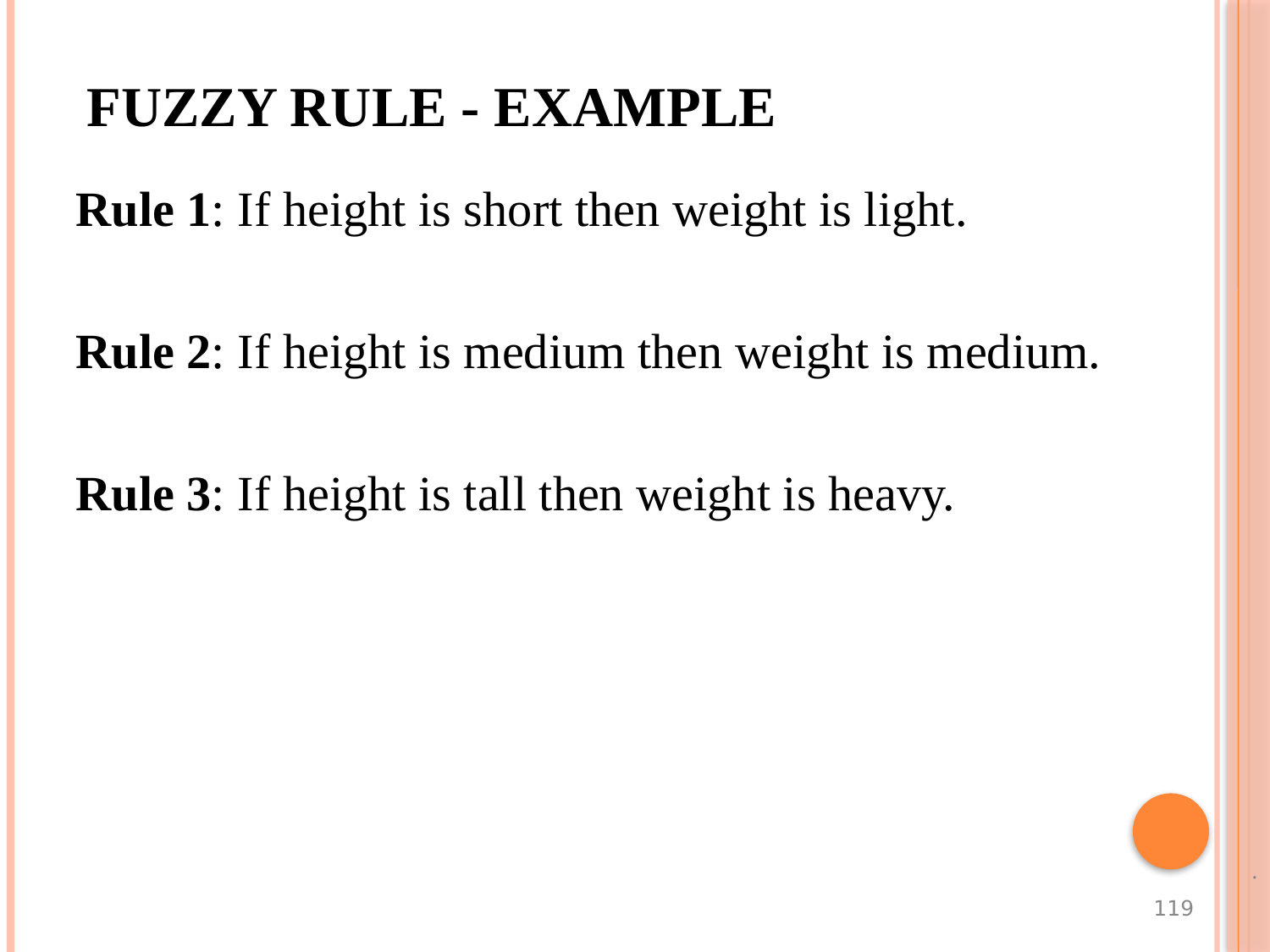

FUZZY RULE - EXAMPLE
Rule 1: If height is short then weight is light.

Rule 2: If height is medium then weight is medium.

Rule 3: If height is tall then weight is heavy.
.
119